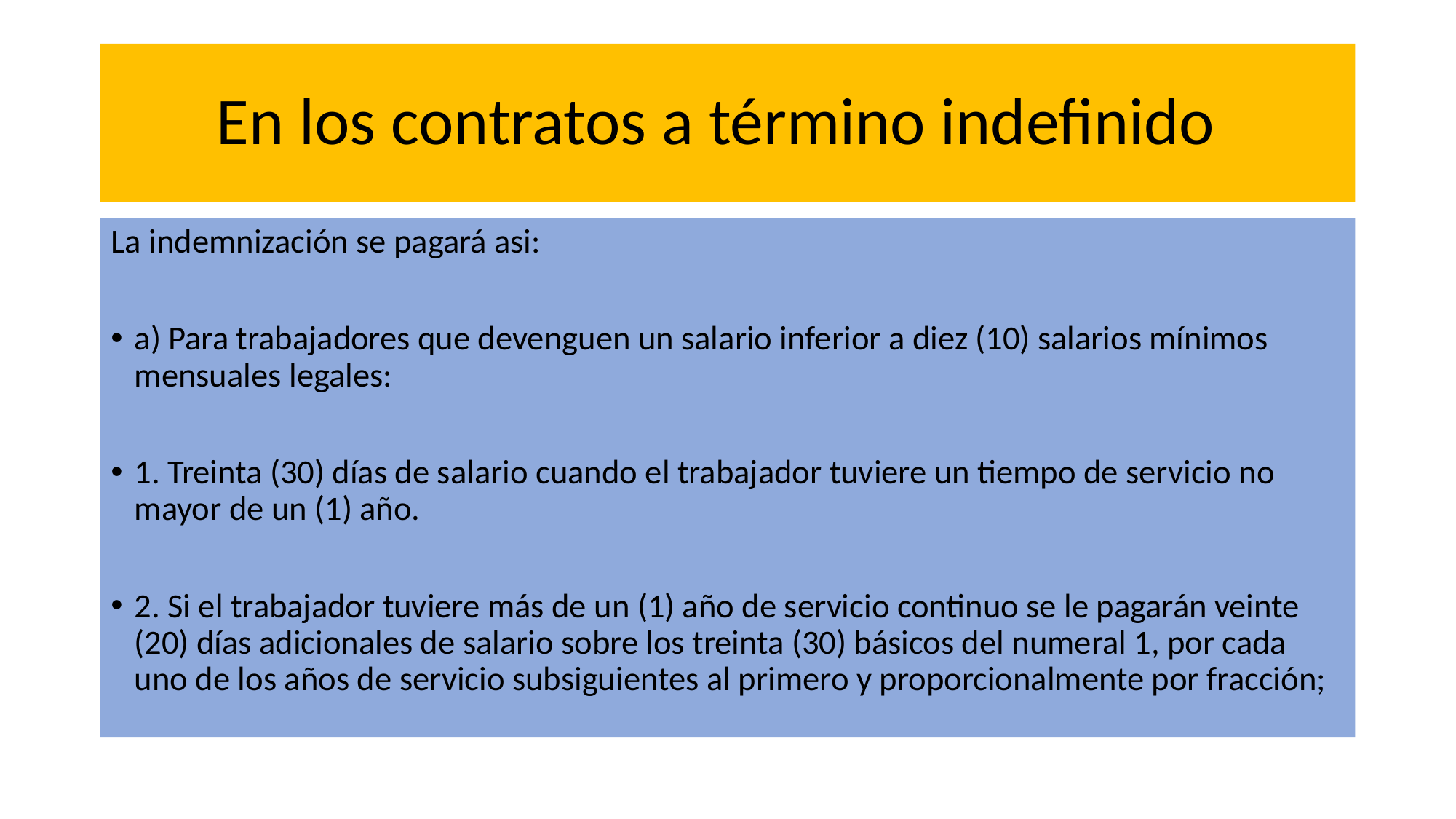

# En los contratos a término indefinido
La indemnización se pagará asi:

a) Para trabajadores que devenguen un salario inferior a diez (10) salarios mínimos mensuales legales:

1. Treinta (30) días de salario cuando el trabajador tuviere un tiempo de servicio no mayor de un (1) año.

2. Si el trabajador tuviere más de un (1) año de servicio continuo se le pagarán veinte (20) días adicionales de salario sobre los treinta (30) básicos del numeral 1, por cada uno de los años de servicio subsiguientes al primero y proporcionalmente por fracción;